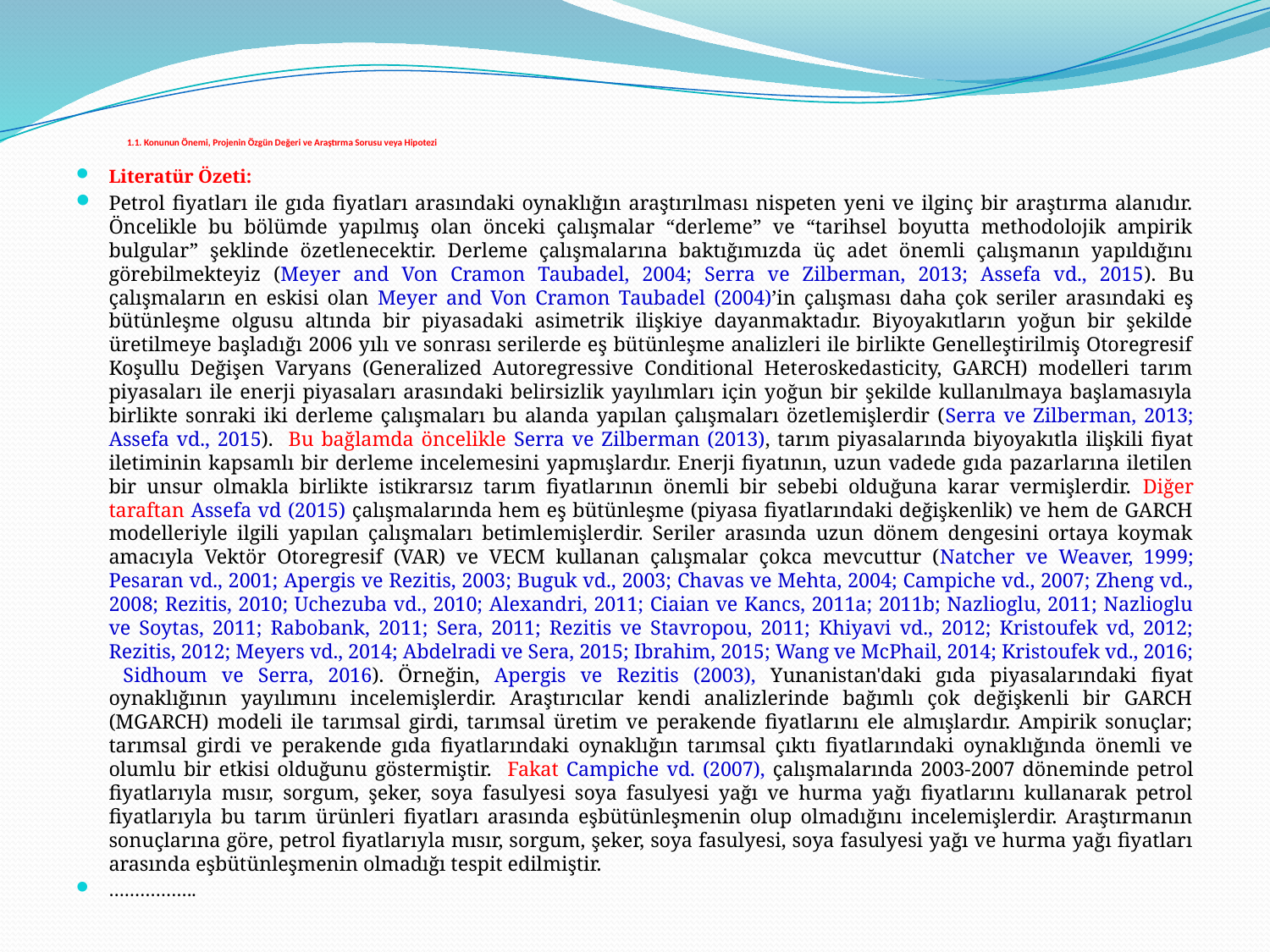

# 1.1. Konunun Önemi, Projenin Özgün Değeri ve Araştırma Sorusu veya Hipotezi
Literatür Özeti:
Petrol fiyatları ile gıda fiyatları arasındaki oynaklığın araştırılması nispeten yeni ve ilginç bir araştırma alanıdır. Öncelikle bu bölümde yapılmış olan önceki çalışmalar “derleme” ve “tarihsel boyutta methodolojik ampirik bulgular” şeklinde özetlenecektir. Derleme çalışmalarına baktığımızda üç adet önemli çalışmanın yapıldığını görebilmekteyiz (Meyer and Von Cramon Taubadel, 2004; Serra ve Zilberman, 2013; Assefa vd., 2015). Bu çalışmaların en eskisi olan Meyer and Von Cramon Taubadel (2004)’in çalışması daha çok seriler arasındaki eş bütünleşme olgusu altında bir piyasadaki asimetrik ilişkiye dayanmaktadır. Biyoyakıtların yoğun bir şekilde üretilmeye başladığı 2006 yılı ve sonrası serilerde eş bütünleşme analizleri ile birlikte Genelleştirilmiş Otoregresif Koşullu Değişen Varyans (Generalized Autoregressive Conditional Heteroskedasticity, GARCH) modelleri tarım piyasaları ile enerji piyasaları arasındaki belirsizlik yayılımları için yoğun bir şekilde kullanılmaya başlamasıyla birlikte sonraki iki derleme çalışmaları bu alanda yapılan çalışmaları özetlemişlerdir (Serra ve Zilberman, 2013; Assefa vd., 2015).  Bu bağlamda öncelikle Serra ve Zilberman (2013), tarım piyasalarında biyoyakıtla ilişkili fiyat iletiminin kapsamlı bir derleme incelemesini yapmışlardır. Enerji fiyatının, uzun vadede gıda pazarlarına iletilen bir unsur olmakla birlikte istikrarsız tarım fiyatlarının önemli bir sebebi olduğuna karar vermişlerdir. Diğer taraftan Assefa vd (2015) çalışmalarında hem eş bütünleşme (piyasa fiyatlarındaki değişkenlik) ve hem de GARCH modelleriyle ilgili yapılan çalışmaları betimlemişlerdir. Seriler arasında uzun dönem dengesini ortaya koymak amacıyla Vektör Otoregresif (VAR) ve VECM kullanan çalışmalar çokca mevcuttur (Natcher ve Weaver, 1999; Pesaran vd., 2001; Apergis ve Rezitis, 2003; Buguk vd., 2003; Chavas ve Mehta, 2004; Campiche vd., 2007; Zheng vd., 2008; Rezitis, 2010; Uchezuba vd., 2010; Alexandri, 2011; Ciaian ve Kancs, 2011a; 2011b; Nazlioglu, 2011; Nazlioglu ve Soytas, 2011; Rabobank, 2011; Sera, 2011; Rezitis ve Stavropou, 2011; Khiyavi vd., 2012; Kristoufek vd, 2012; Rezitis, 2012; Meyers vd., 2014; Abdelradi ve Sera, 2015; Ibrahim, 2015; Wang ve McPhail, 2014; Kristoufek vd., 2016;  Sidhoum ve Serra, 2016). Örneğin, Apergis ve Rezitis (2003), Yunanistan'daki gıda piyasalarındaki fiyat oynaklığının yayılımını incelemişlerdir. Araştırıcılar kendi analizlerinde bağımlı çok değişkenli bir GARCH (MGARCH) modeli ile tarımsal girdi, tarımsal üretim ve perakende fiyatlarını ele almışlardır. Ampirik sonuçlar; tarımsal girdi ve perakende gıda fiyatlarındaki oynaklığın tarımsal çıktı fiyatlarındaki oynaklığında önemli ve olumlu bir etkisi olduğunu göstermiştir.  Fakat Campiche vd. (2007), çalışmalarında 2003-2007 döneminde petrol fiyatlarıyla mısır, sorgum, şeker, soya fasulyesi soya fasulyesi yağı ve hurma yağı fiyatlarını kullanarak petrol fiyatlarıyla bu tarım ürünleri fiyatları arasında eşbütünleşmenin olup olmadığını incelemişlerdir. Araştırmanın sonuçlarına göre, petrol fiyatlarıyla mısır, sorgum, şeker, soya fasulyesi, soya fasulyesi yağı ve hurma yağı fiyatları arasında eşbütünleşmenin olmadığı tespit edilmiştir.
……………..